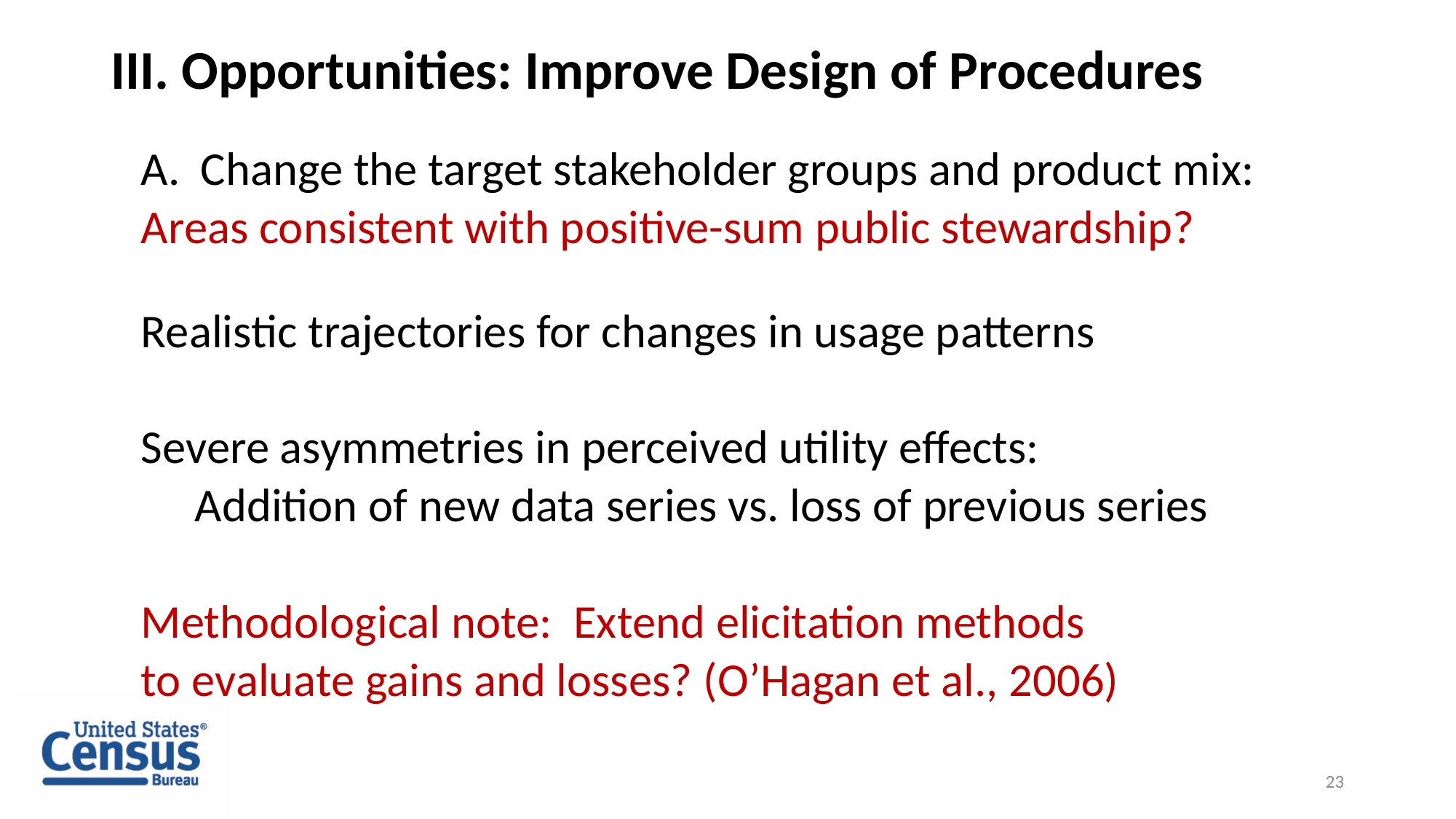

# III. Opportunities: Improve Design of Procedures
Change the target stakeholder groups and product mix:
	Areas consistent with positive-sum public stewardship?

	Realistic trajectories for changes in usage patterns

	Severe asymmetries in perceived utility effects:
     Addition of new data series vs. loss of previous series

	Methodological note:  Extend elicitation methods
	to evaluate gains and losses? (O’Hagan et al., 2006)

23